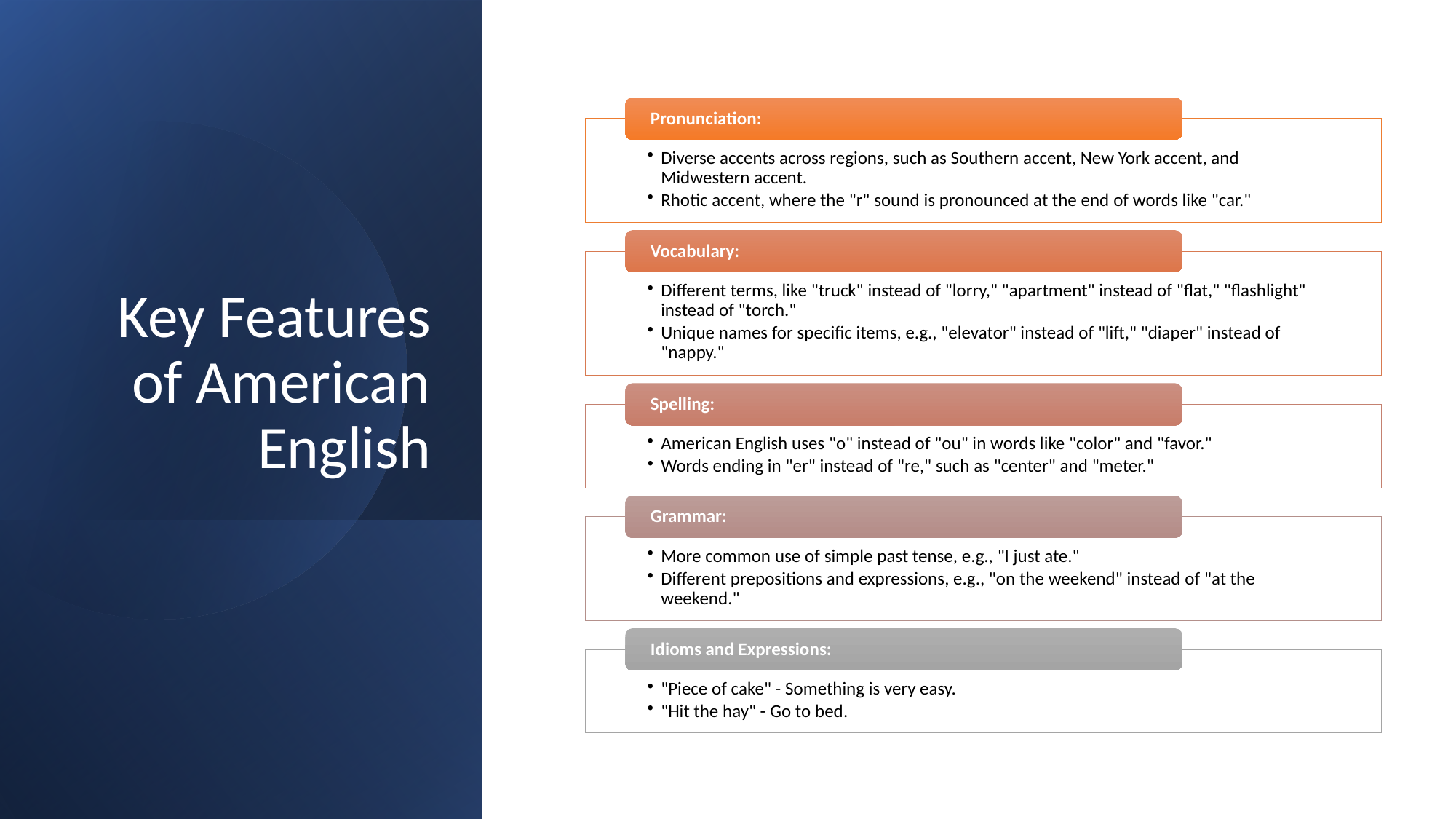

Diverse accents across regions, such as Southern accent, New York accent, and Midwestern accent.
Rhotic accent, where the "r" sound is pronounced at the end of words like "car."
Pronunciation:
Different terms, like "truck" instead of "lorry," "apartment" instead of "flat," "flashlight" instead of "torch."
Unique names for specific items, e.g., "elevator" instead of "lift," "diaper" instead of "nappy."
Vocabulary:
American English uses "o" instead of "ou" in words like "color" and "favor."
Words ending in "er" instead of "re," such as "center" and "meter."
Spelling:
More common use of simple past tense, e.g., "I just ate."
Different prepositions and expressions, e.g., "on the weekend" instead of "at the weekend."
Grammar:
"Piece of cake" - Something is very easy.
"Hit the hay" - Go to bed.
Idioms and Expressions:

# Key Features of American English